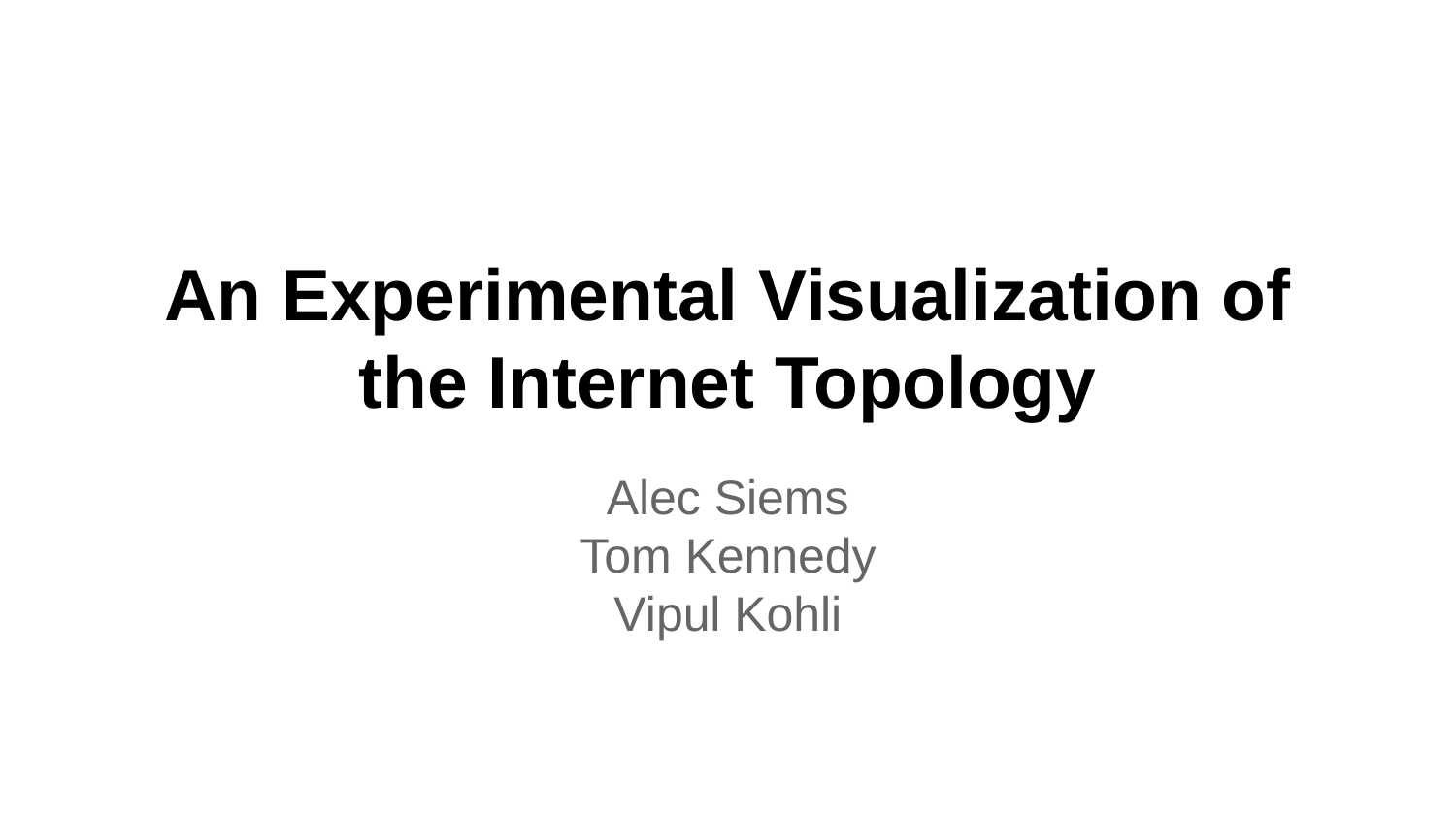

# An Experimental Visualization of the Internet Topology
Alec Siems
Tom Kennedy
Vipul Kohli